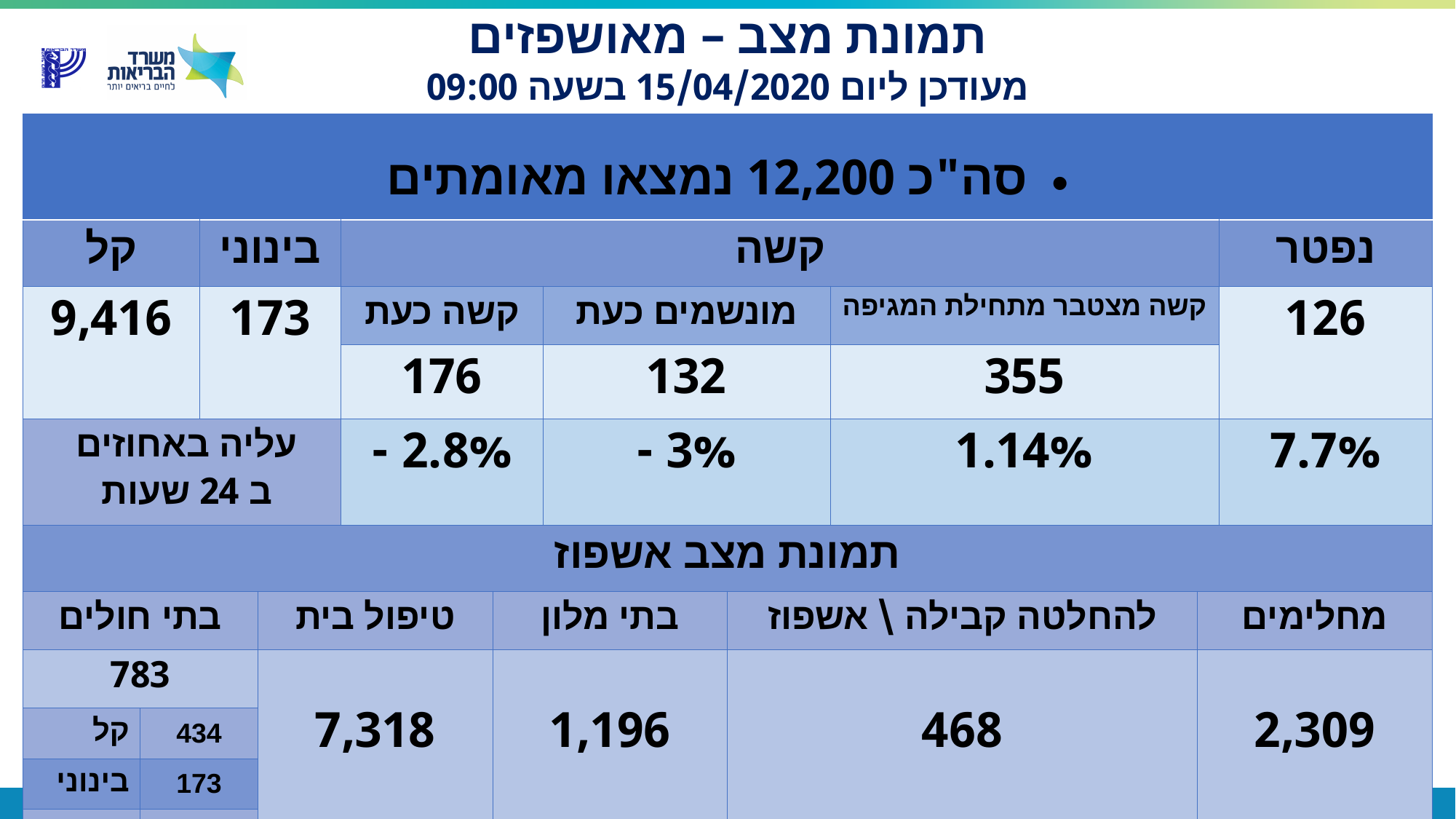

תמונת מצב – מאושפזים
מעודכן ליום 15/04/2020 בשעה 09:00
| סה"כ 12,200 נמצאו מאומתים |  |  |  |  |  |  |  |  |  |  |
| --- | --- | --- | --- | --- | --- | --- | --- | --- | --- | --- |
| קל |  | בינוני |  | קשה |  |  |  |  |  | נפטר |
| 9,416 |  | 173 |  | קשה כעת |  | מונשמים כעת |  | קשה מצטבר מתחילת המגיפה |  | 126 |
|  |  |  |  | 176 |  | 132 |  | 355 |  |  |
| עליה באחוזים ב 24 שעות |  |  |  | 2.8% - |  | 3% - |  | 1.14% |  | 7.7% |
| תמונת מצב אשפוז |  |  |  |  |  |  |  |  |  |  |
| בתי חולים |  |  | טיפול בית |  | בתי מלון |  | להחלטה קבילה \ אשפוז |  | מחלימים |  |
| 783 |  |  | 7,318 |  | 1,196 |  | 468 |  | 2,309 |  |
| קל | 434 |  |  |  |  |  |  |  |  |  |
| בינוני | 173 |  |  |  |  |  |  |  |  |  |
| קשה | 176 |  |  |  |  |  |  |  |  |  |